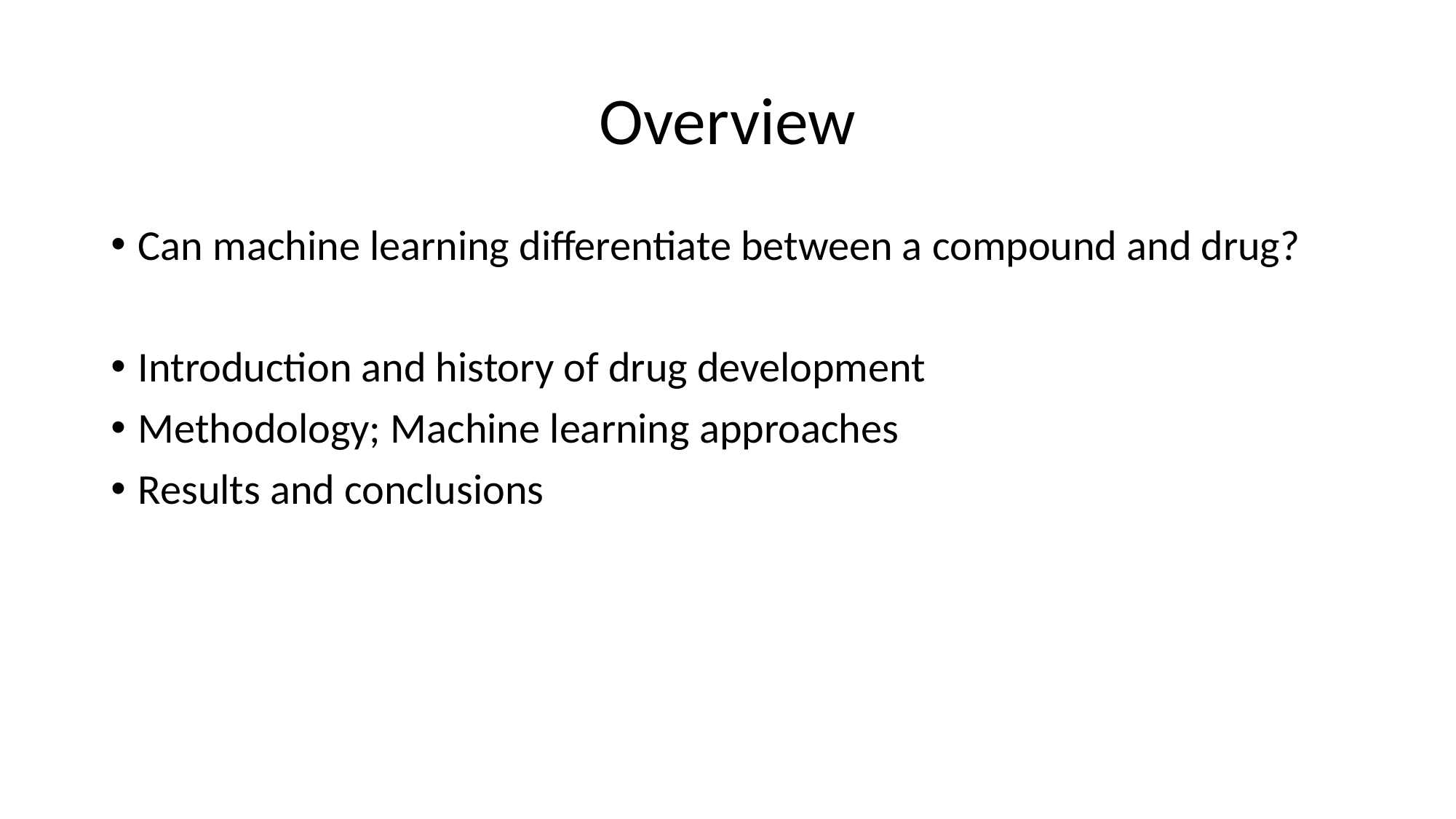

# Overview
Can machine learning differentiate between a compound and drug?

Introduction and history of drug development
Methodology; Machine learning approaches
Results and conclusions